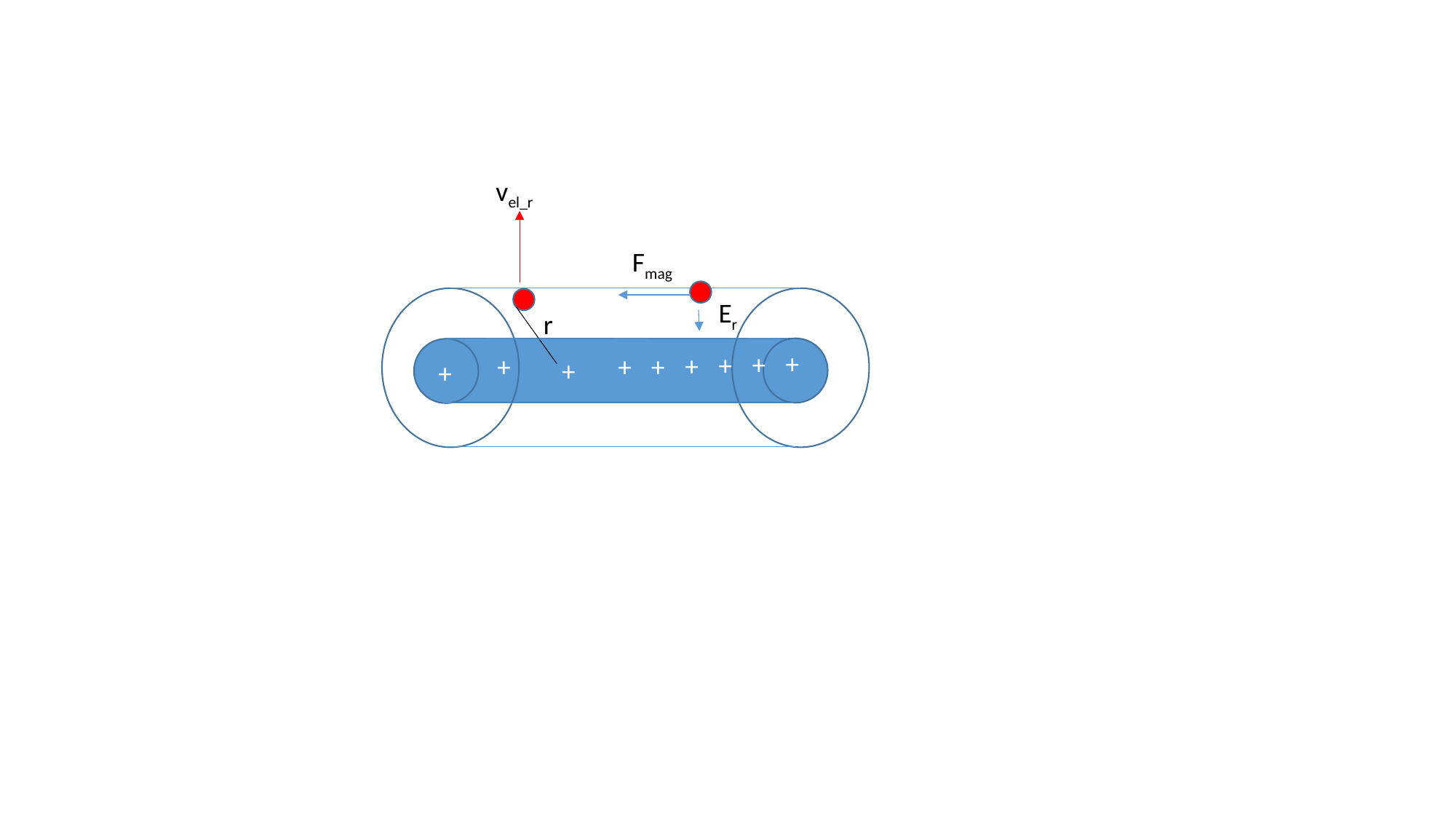

vel_r
Fmag

Er
r

+
+
+
+
+
+
+
+
+